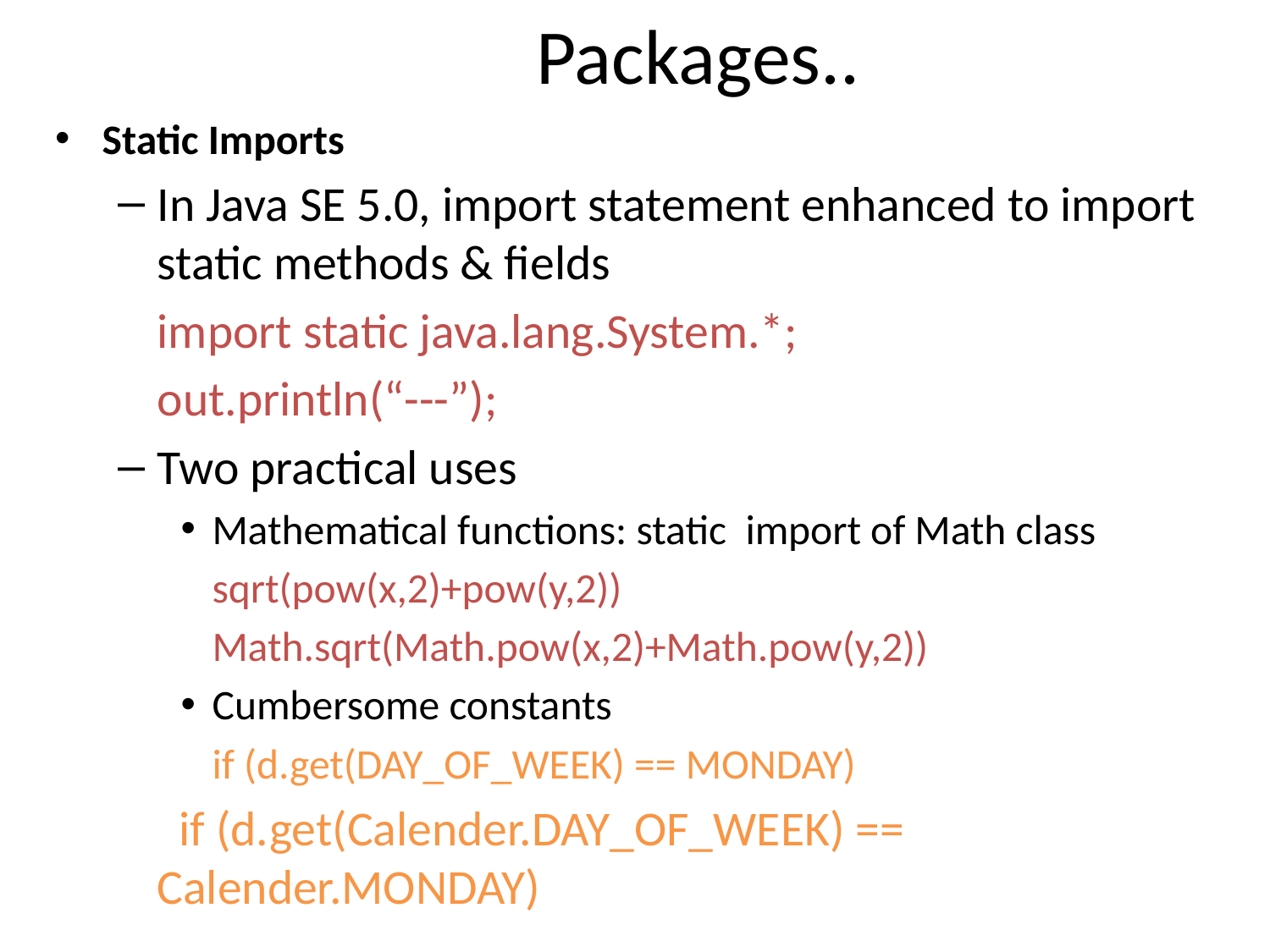

# Packages..
Static Imports
In Java SE 5.0, import statement enhanced to import static methods & fields
	import static java.lang.System.*;
	out.println(“---”);
Two practical uses
Mathematical functions: static  import of Math class
	sqrt(pow(x,2)+pow(y,2))
	Math.sqrt(Math.pow(x,2)+Math.pow(y,2))
Cumbersome constants
	if (d.get(DAY_OF_WEEK) == MONDAY)
		  if (d.get(Calender.DAY_OF_WEEK) == Calender.MONDAY)